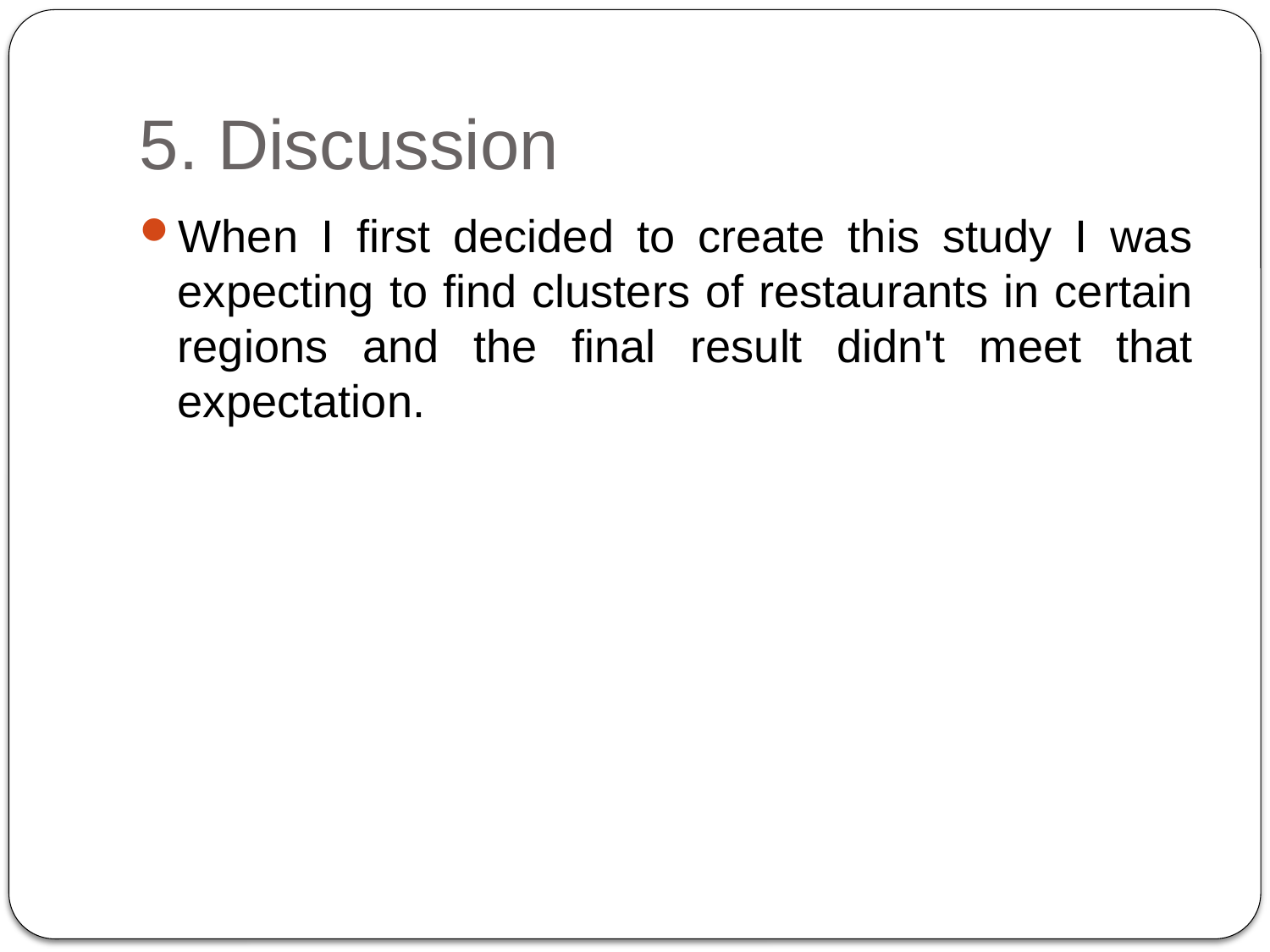

# 5. Discussion
When I first decided to create this study I was expecting to find clusters of restaurants in certain regions and the final result didn't meet that expectation.